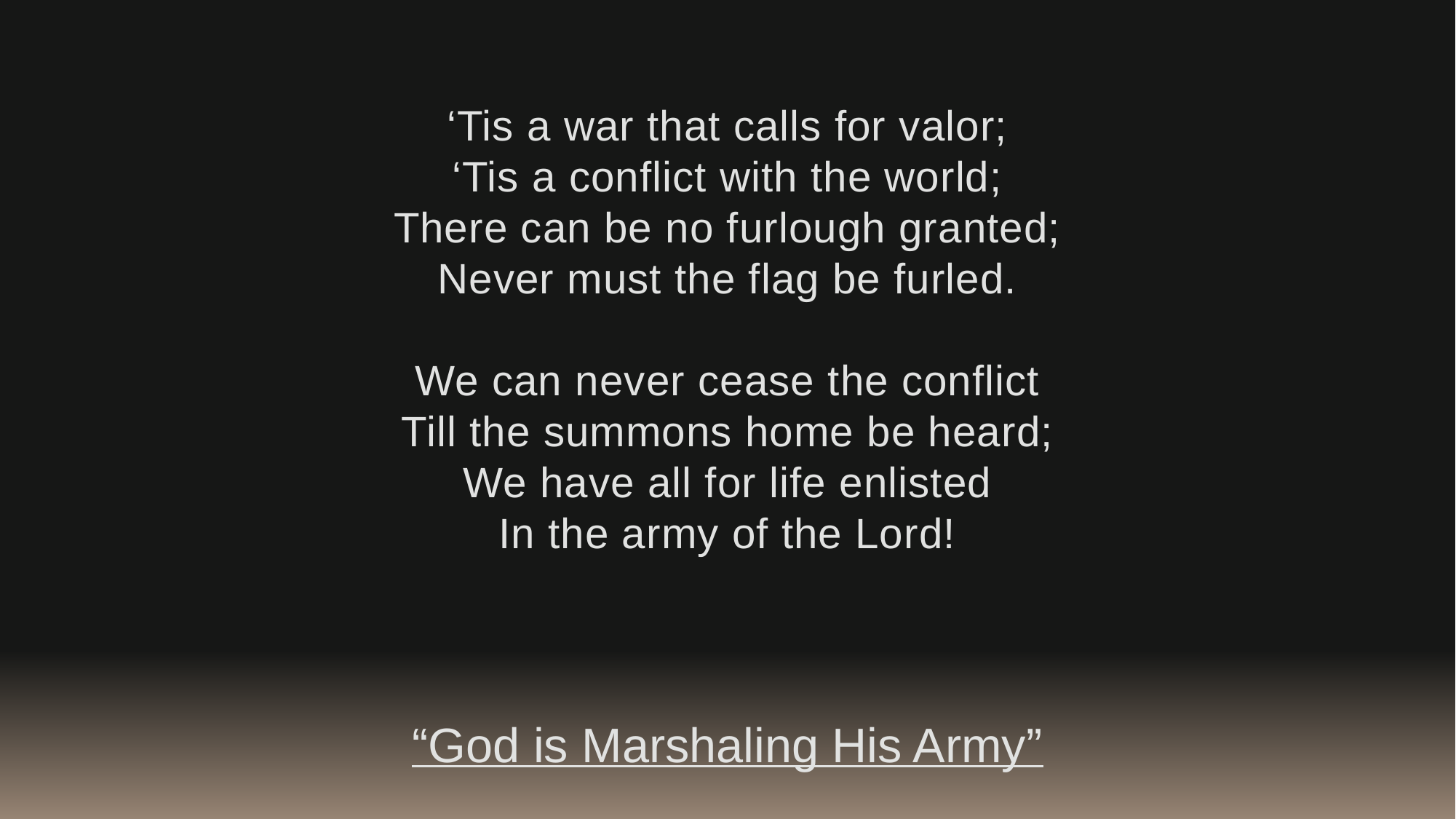

‘Tis a war that calls for valor;
‘Tis a conflict with the world;
There can be no furlough granted;
Never must the flag be furled.

We can never cease the conflict
Till the summons home be heard;
We have all for life enlisted
In the army of the Lord!

“God is Marshaling His Army”